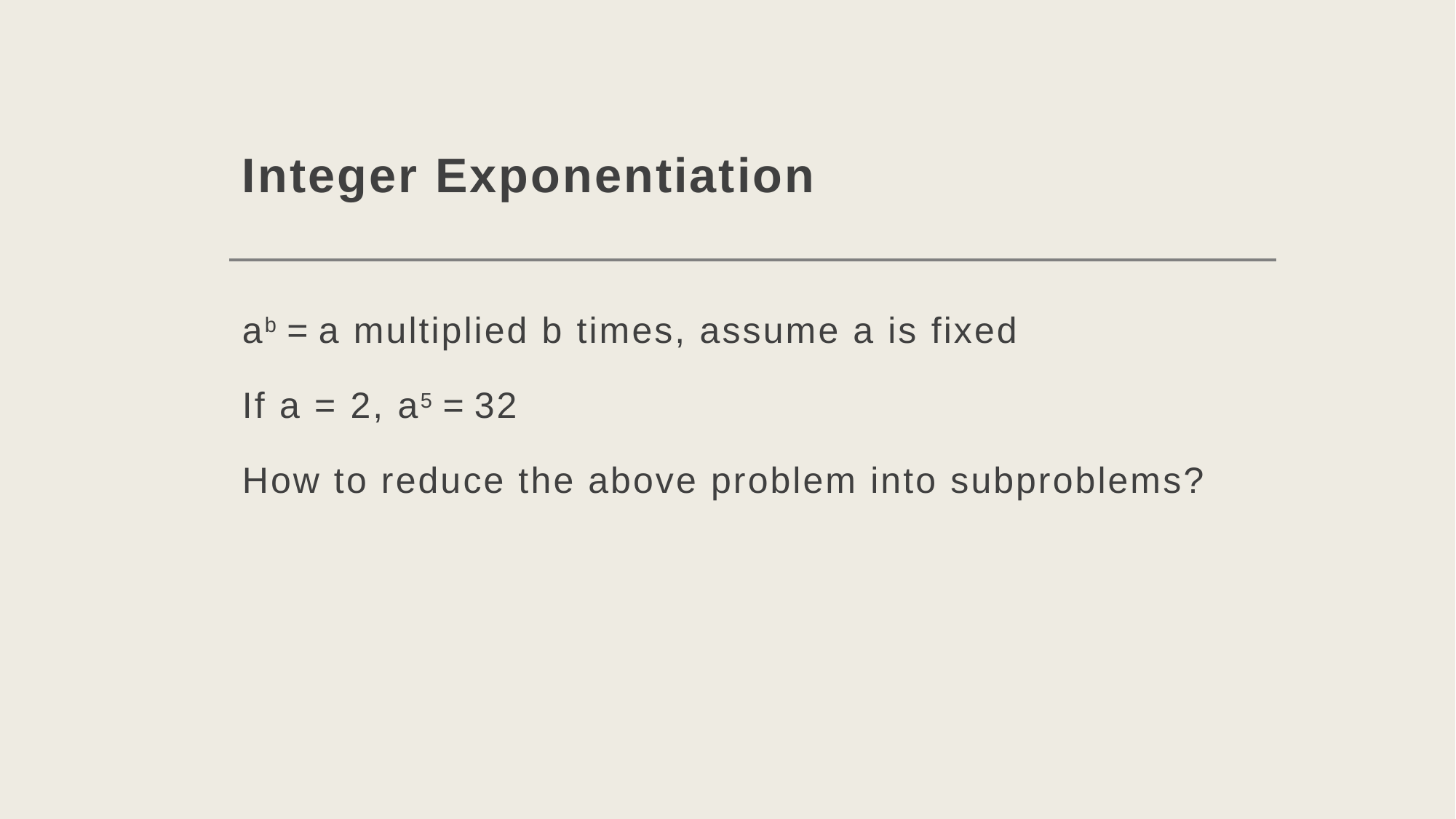

# Integer Exponentiation
ab = a multiplied b times, assume a is fixed
If a = 2, a5 = 32
How to reduce the above problem into subproblems?